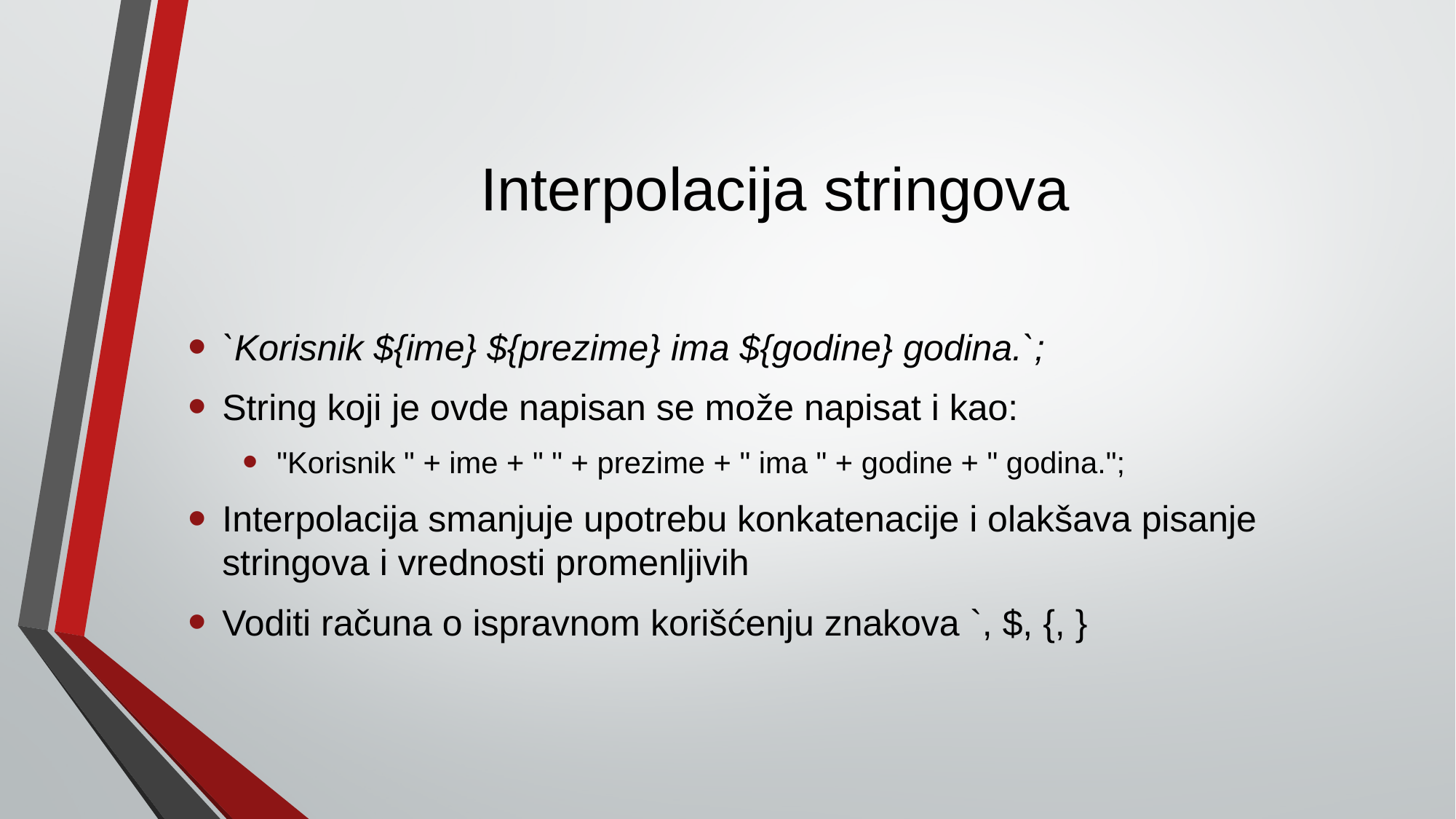

# Interpolacija stringova
`Korisnik ${ime} ${prezime} ima ${godine} godina.`;
String koji je ovde napisan se može napisat i kao:
"Korisnik " + ime + " " + prezime + " ima " + godine + " godina.";
Interpolacija smanjuje upotrebu konkatenacije i olakšava pisanje stringova i vrednosti promenljivih
Voditi računa o ispravnom korišćenju znakova `, $, {, }